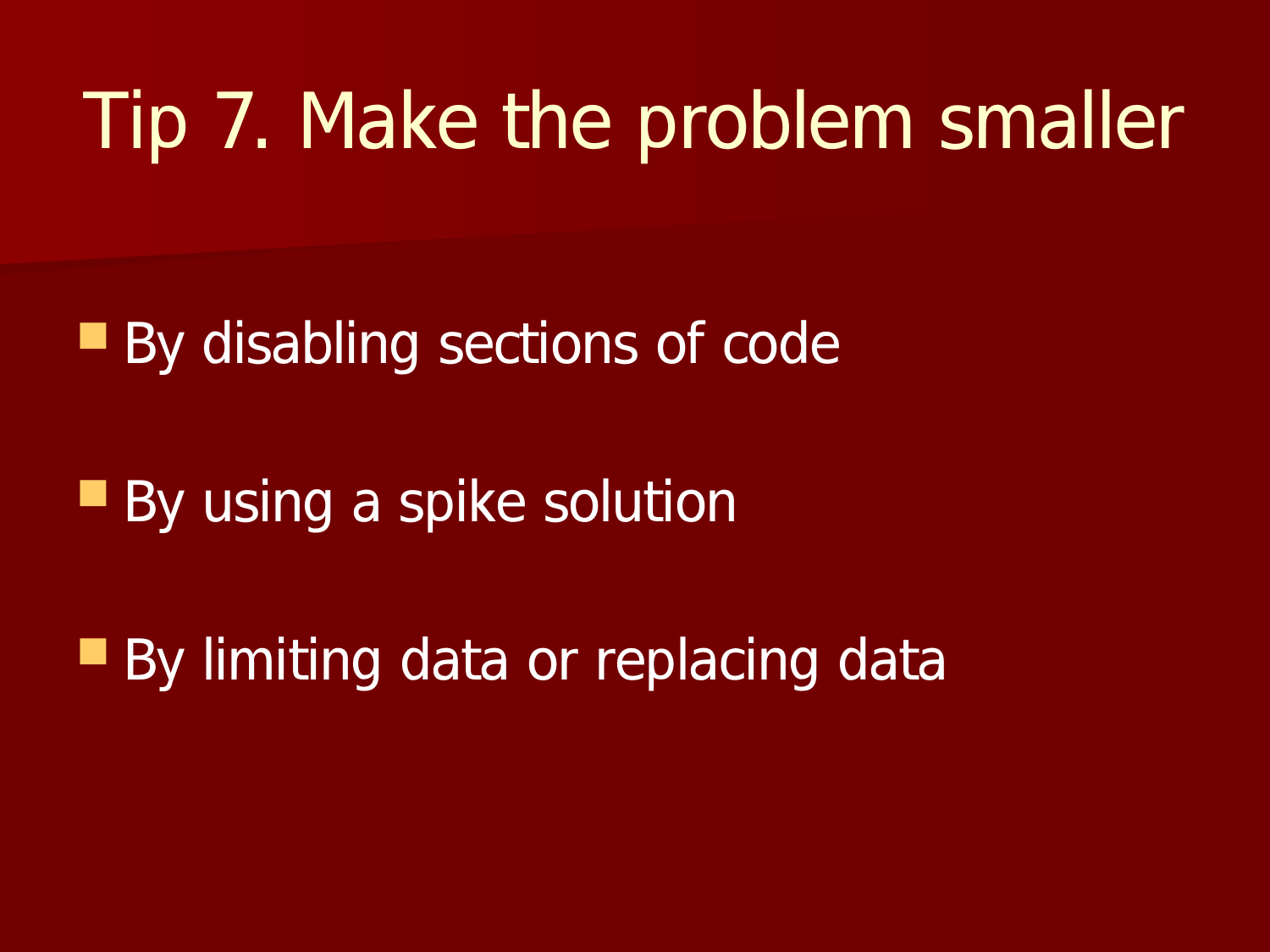

# Tip 7. Make the problem smaller

By disabling sections of code

By using a spike solution

By limiting data or replacing data